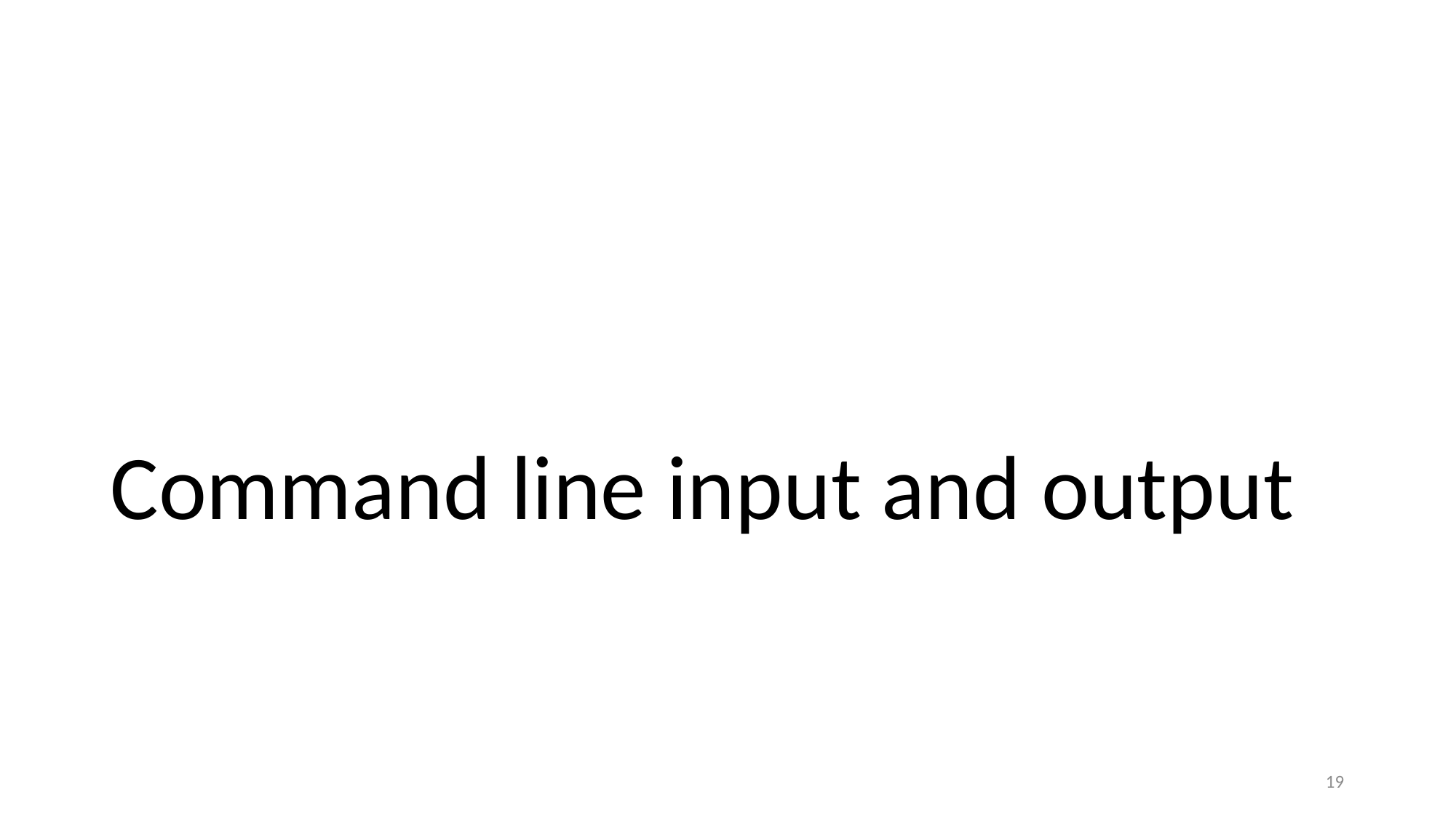

# Command line input and output

19